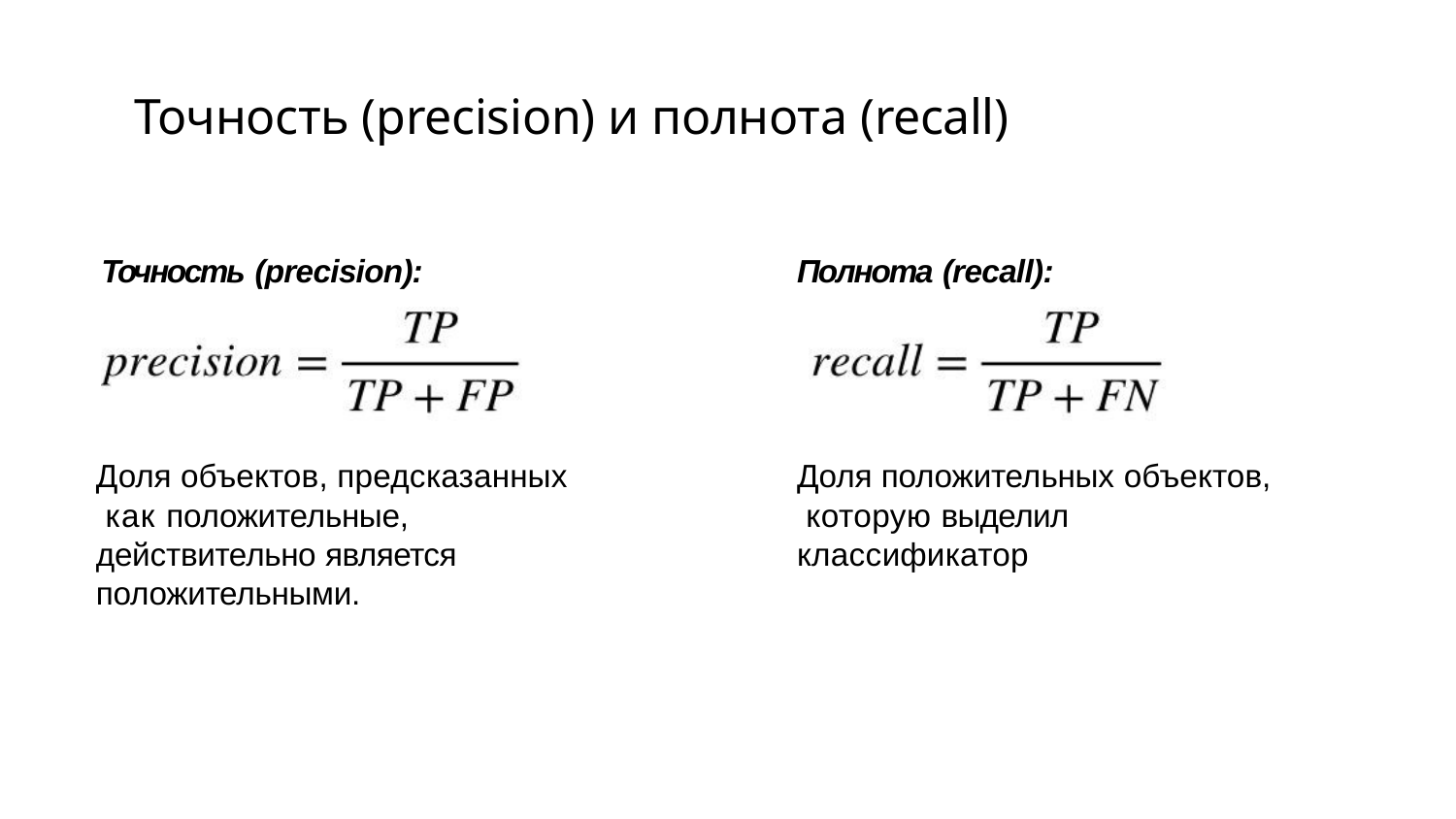

# Точность (precision) и полнота (recall)
Полнота (recall):
Точность (precision):

Доля объектов, предсказанных  как положительные,  действительно является  положительными.
Доля положительных объектов,  которую выделил  классификатор